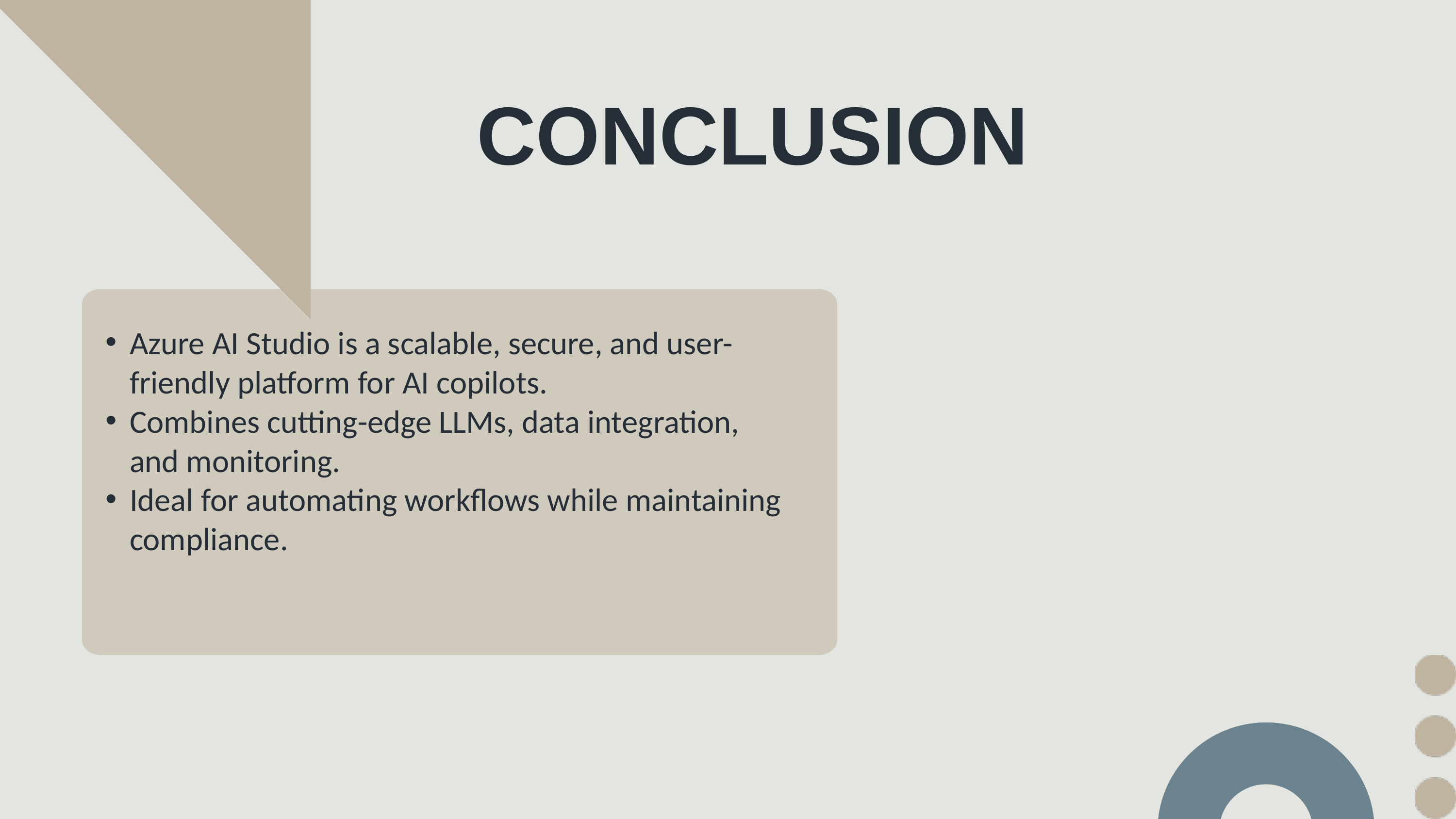

CONCLUSION

Azure AI Studio is a scalable, secure, and user-friendly platform for AI copilots.
Combines cutting-edge LLMs, data integration, and monitoring.
Ideal for automating workflows while maintaining compliance.